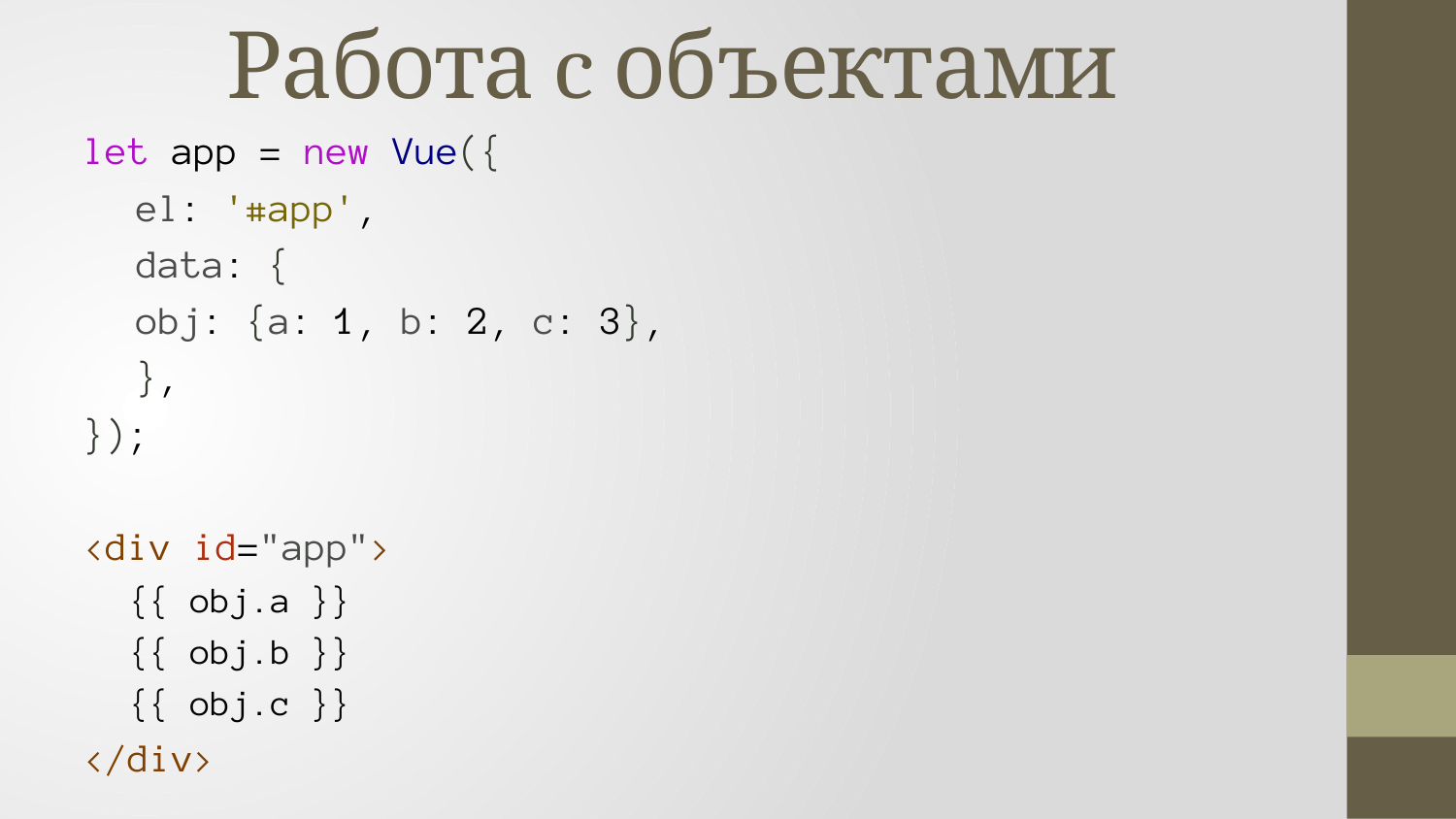

# Работа c объектами
let app = new Vue({
el: '#app',
data: {
	obj: {a: 1, b: 2, c: 3},
},
});

<div id="app">
{{ obj.a }}
{{ obj.b }}
{{ obj.c }}
</div>